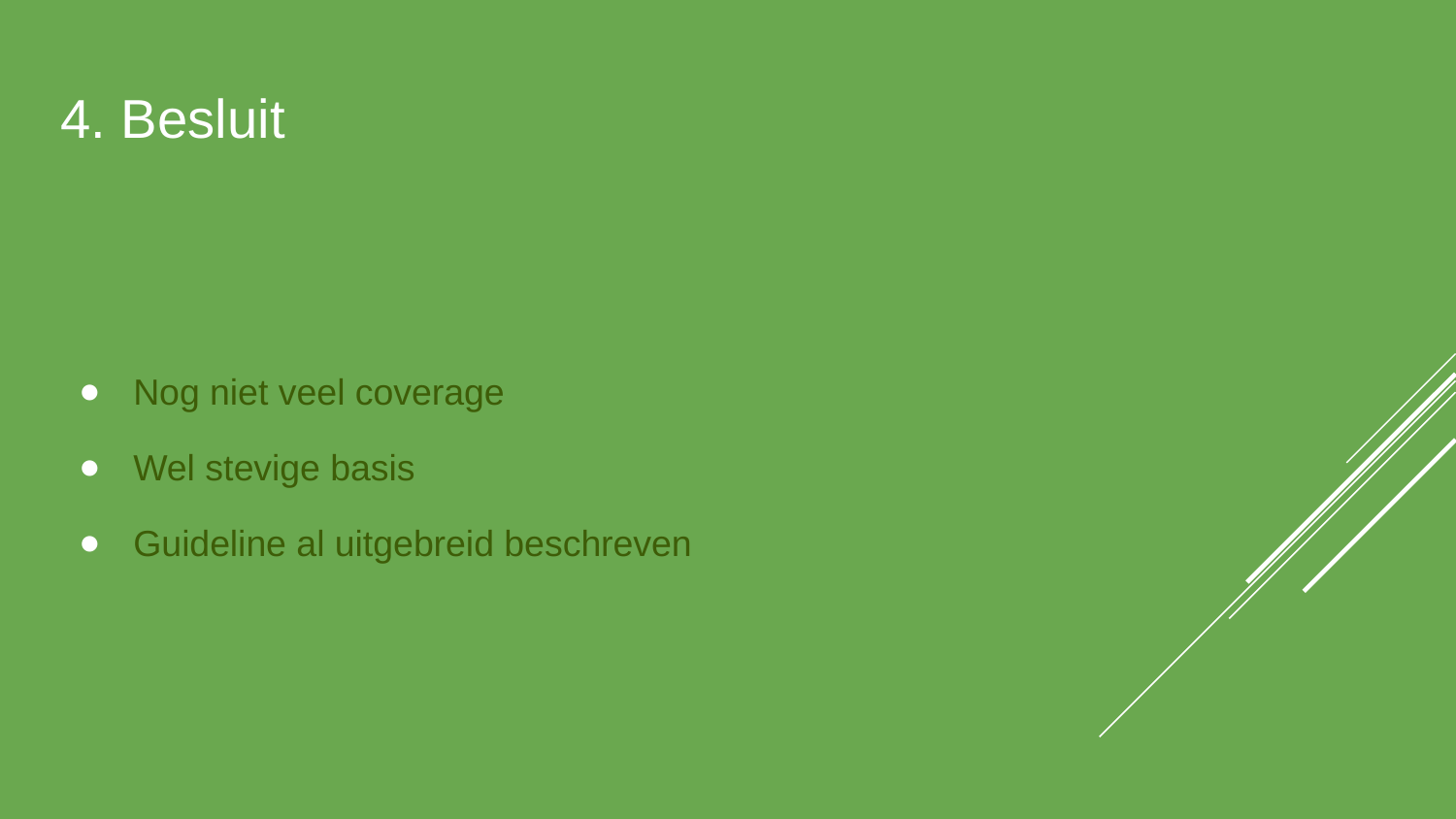

# 4. Besluit
Nog niet veel coverage
Wel stevige basis
Guideline al uitgebreid beschreven